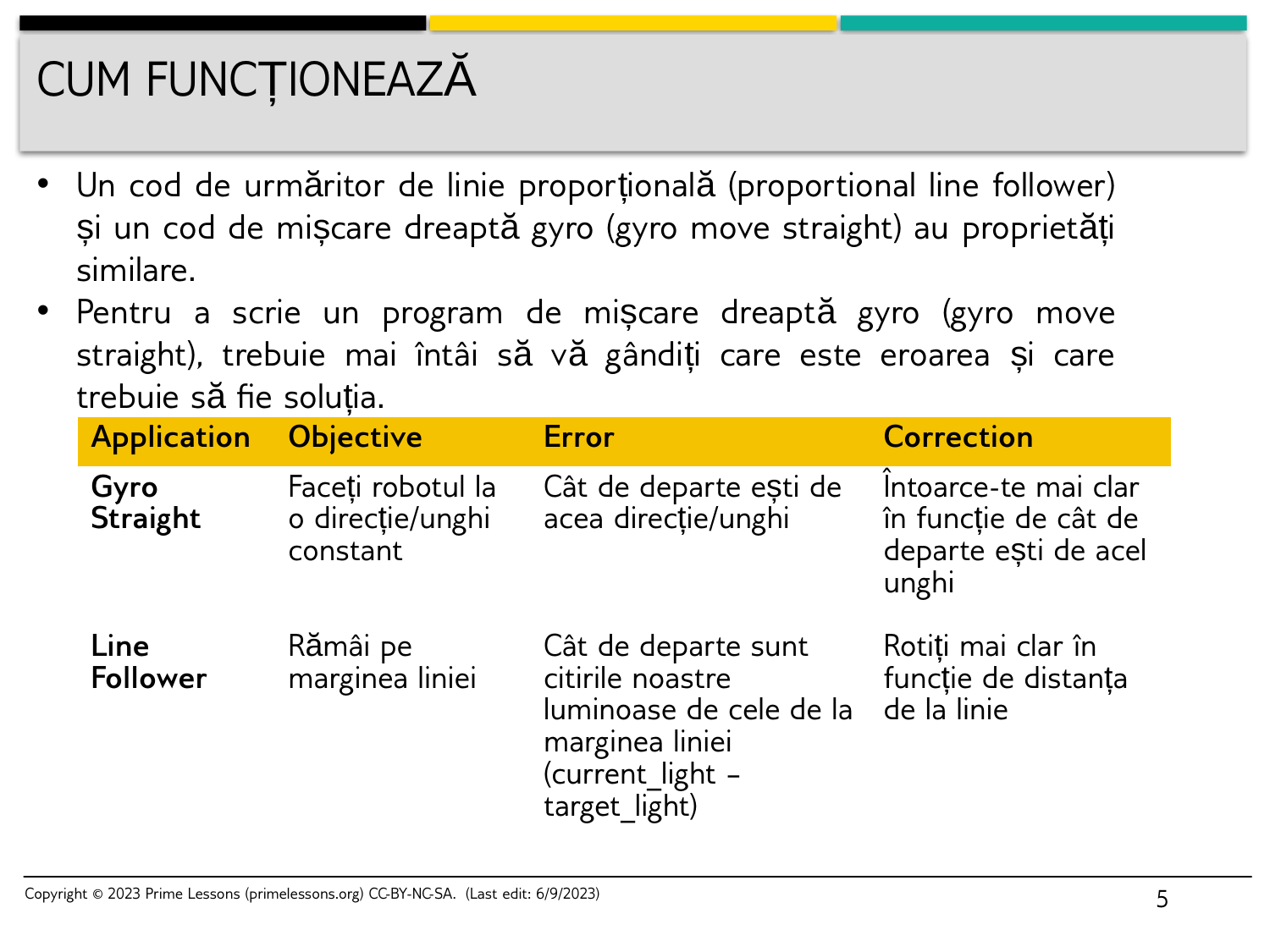

# Cum funcționează
Un cod de urmăritor de linie proporțională (proportional line follower) și un cod de mișcare dreaptă gyro (gyro move straight) au proprietăți similare.
Pentru a scrie un program de mișcare dreaptă gyro (gyro move straight), trebuie mai întâi să vă gândiți care este eroarea și care trebuie să fie soluția.
| Application | Objective | Error | Correction |
| --- | --- | --- | --- |
| Gyro Straight | Faceți robotul la o direcție/unghi constant | Cât de departe ești de acea direcție/unghi | Întoarce-te mai clar în funcție de cât de departe ești de acel unghi |
| Line Follower | Rămâi pe marginea liniei | Cât de departe sunt citirile noastre luminoase de cele de la marginea liniei (current\_light – target\_light) | Rotiți mai clar în funcție de distanța de la linie |
5
Copyright © 2023 Prime Lessons (primelessons.org) CC-BY-NC-SA.  (Last edit: 6/9/2023)